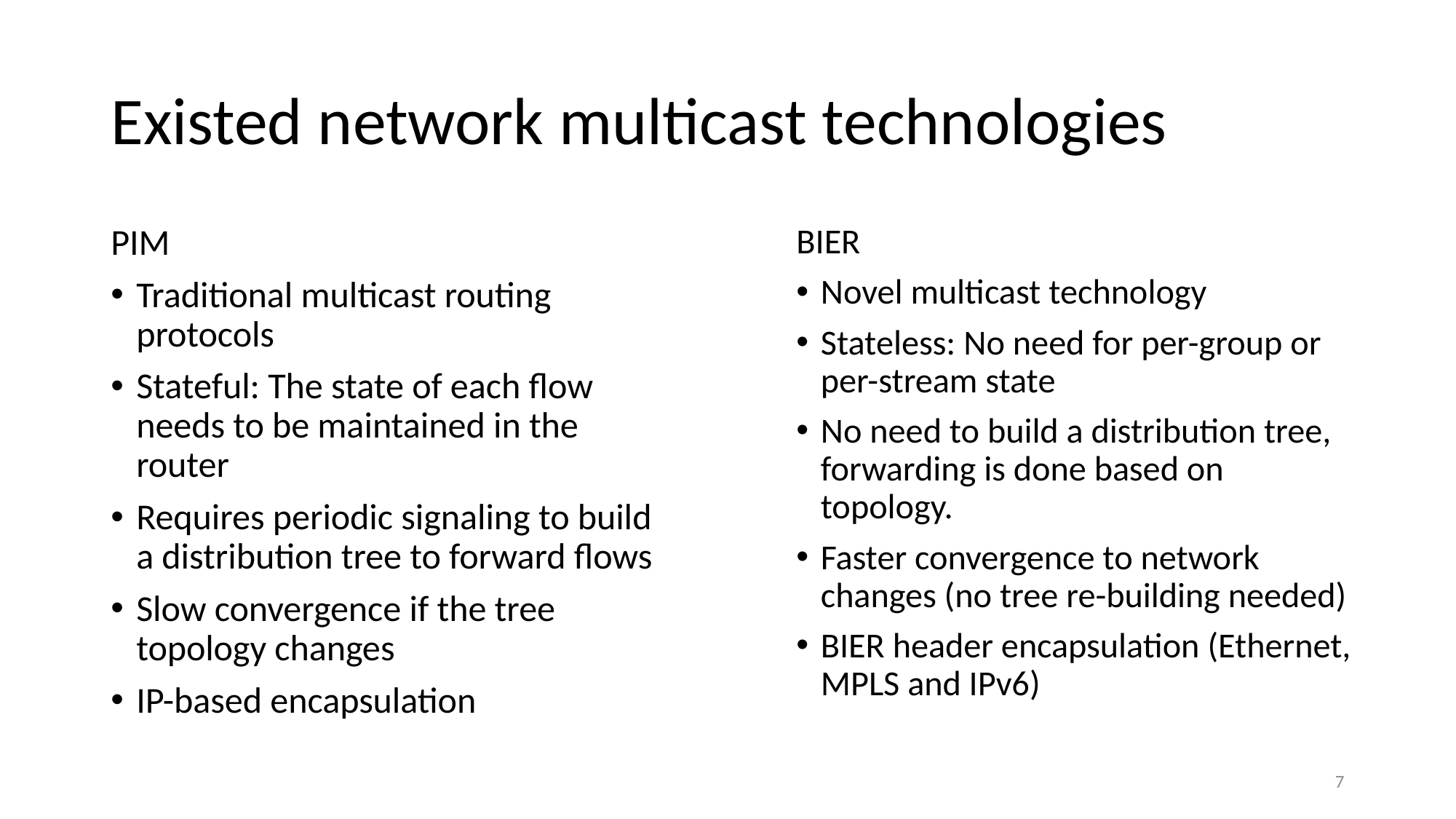

# Existed network multicast technologies
PIM
Traditional multicast routing protocols
Stateful: The state of each flow needs to be maintained in the router
Requires periodic signaling to build a distribution tree to forward flows
Slow convergence if the tree topology changes
IP-based encapsulation

BIER
Novel multicast technology
Stateless: No need for per-group or per-stream state
No need to build a distribution tree, forwarding is done based on topology.
Faster convergence to network changes (no tree re-building needed)
BIER header encapsulation (Ethernet, MPLS and IPv6)
7